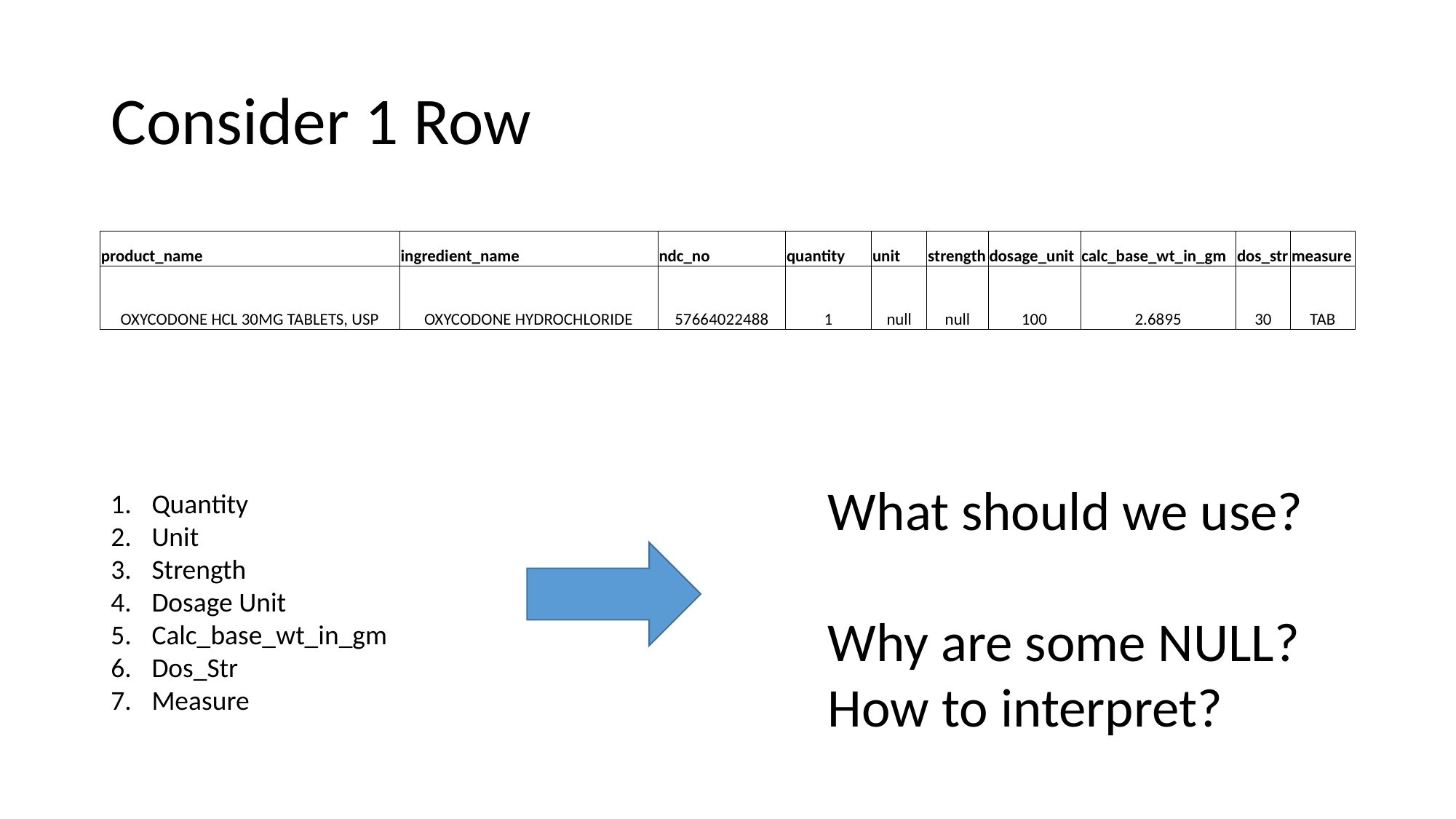

# Consider 1 Row
| product\_name | ingredient\_name | ndc\_no | quantity | unit | strength | dosage\_unit | calc\_base\_wt\_in\_gm | dos\_str | measure |
| --- | --- | --- | --- | --- | --- | --- | --- | --- | --- |
| OXYCODONE HCL 30MG TABLETS, USP | OXYCODONE HYDROCHLORIDE | 57664022488 | 1 | null | null | 100 | 2.6895 | 30 | TAB |
What should we use?

Why are some NULL? How to interpret?
Quantity
Unit
Strength
Dosage Unit
Calc_base_wt_in_gm
Dos_Str
Measure